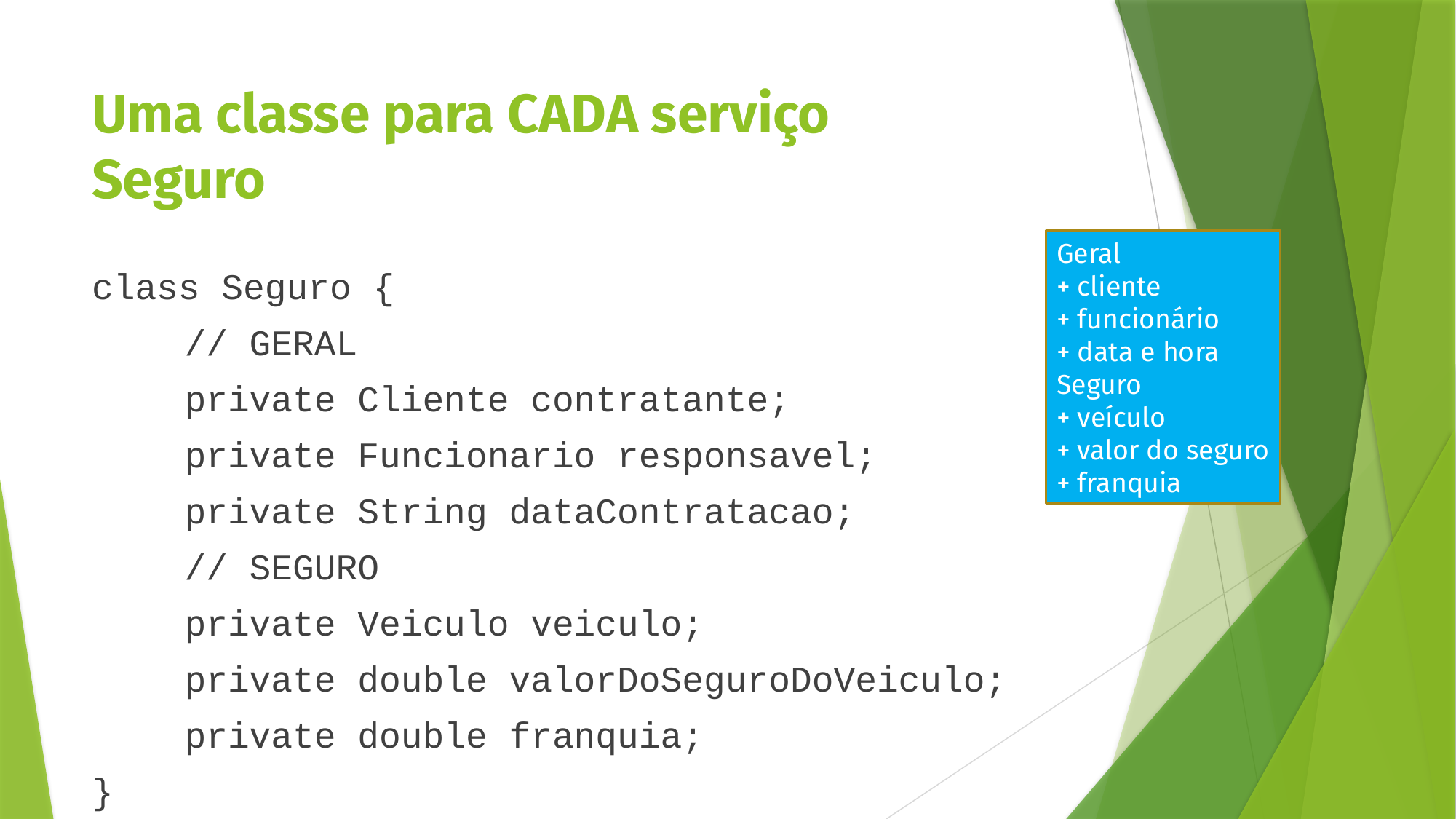

# Uma classe para CADA serviço Seguro
Geral
+ cliente
+ funcionário
+ data e hora
Seguro
+ veículo
+ valor do seguro
+ franquia
class Seguro {
	// GERAL
	private Cliente contratante;
	private Funcionario responsavel;
	private String dataContratacao;
	// SEGURO
	private Veiculo veiculo;
	private double valorDoSeguroDoVeiculo;
	private double franquia;
}